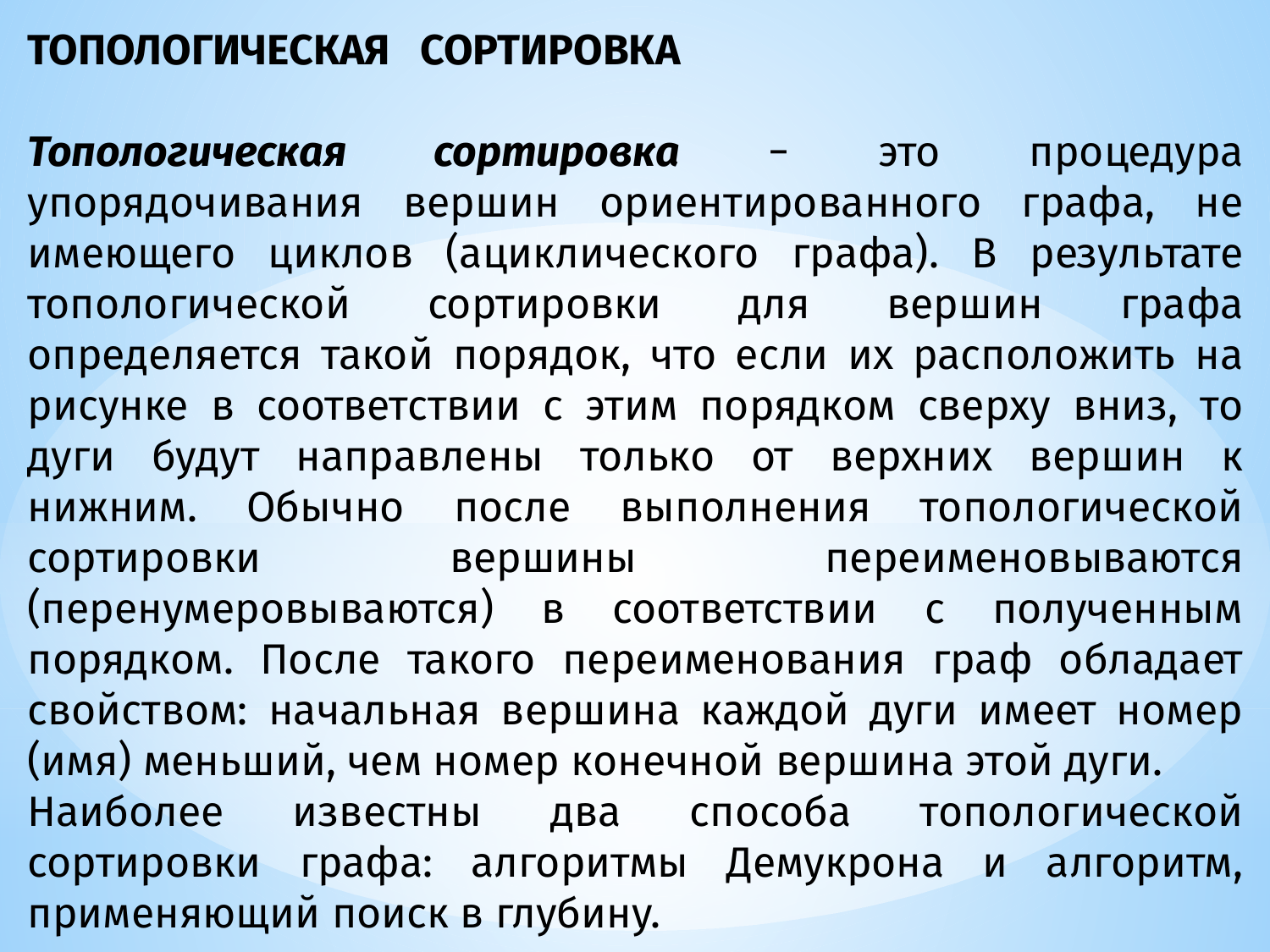

ТОПОЛОГИЧЕСКАЯ   СОРТИРОВКА

Топологическая сортировка − это процедура упорядочивания вершин ориентированного графа, не имеющего циклов (ациклического графа). В результате топологической сортировки для вершин графа определяется такой порядок, что если их расположить на рисунке в соответствии с этим порядком сверху вниз, то дуги будут направлены только от верхних вершин к нижним. Обычно после выполнения топологической сортировки вершины переименовываются (перенумеровываются) в соответствии с полученным порядком. После такого переименования граф обладает свойством: начальная вершина каждой дуги имеет номер (имя) меньший, чем номер конечной вершина этой дуги.
Наиболее известны два способа топологической сортировки графа: алгоритмы Демукрона и алгоритм, применяющий поиск в глубину.